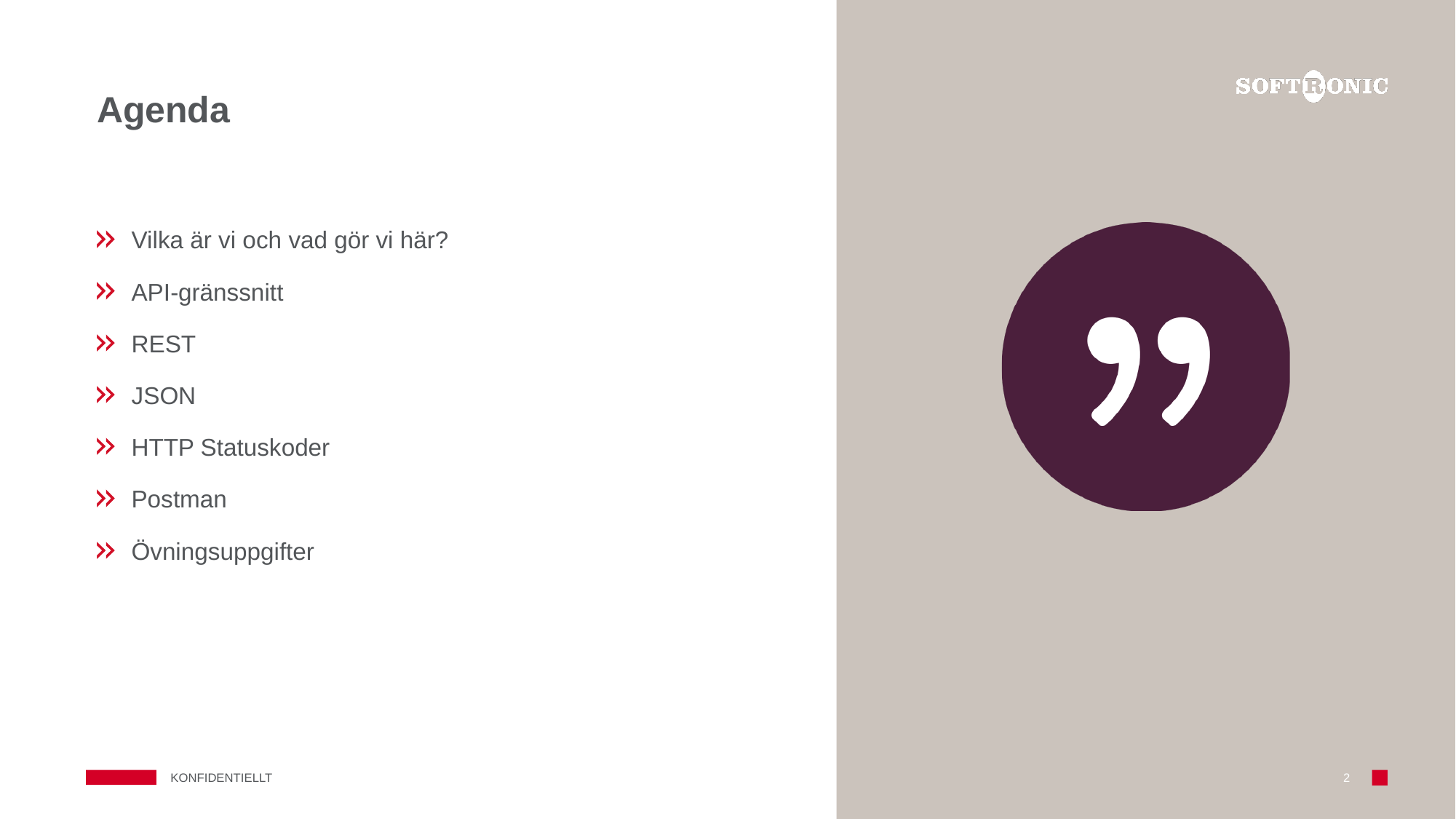

# Agenda
Vilka är vi och vad gör vi här?
API-gränssnitt
REST
JSON
HTTP Statuskoder
Postman
Övningsuppgifter

Konfidentiellt